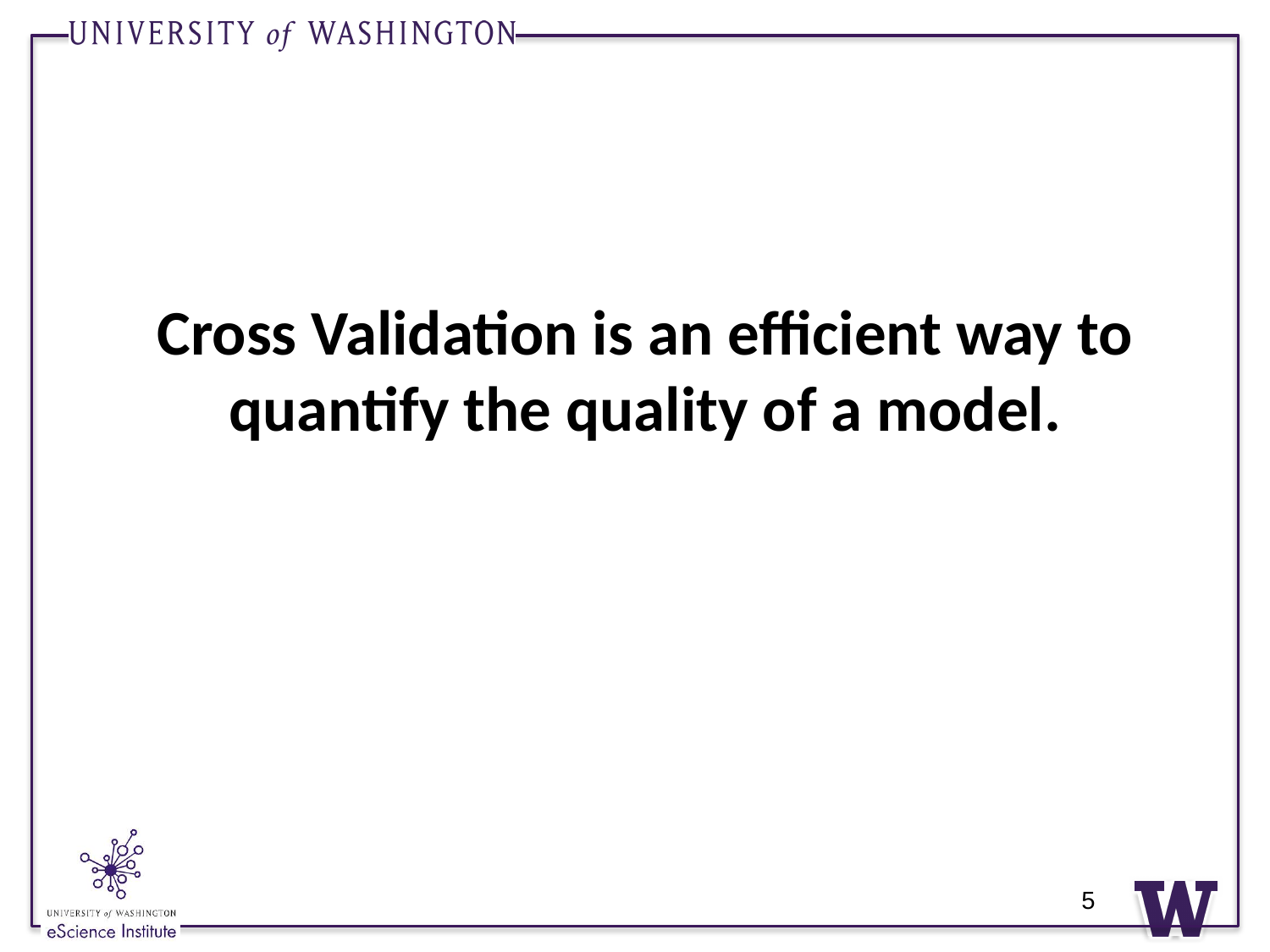

# Cross Validation is an efficient way to quantify the quality of a model.
5